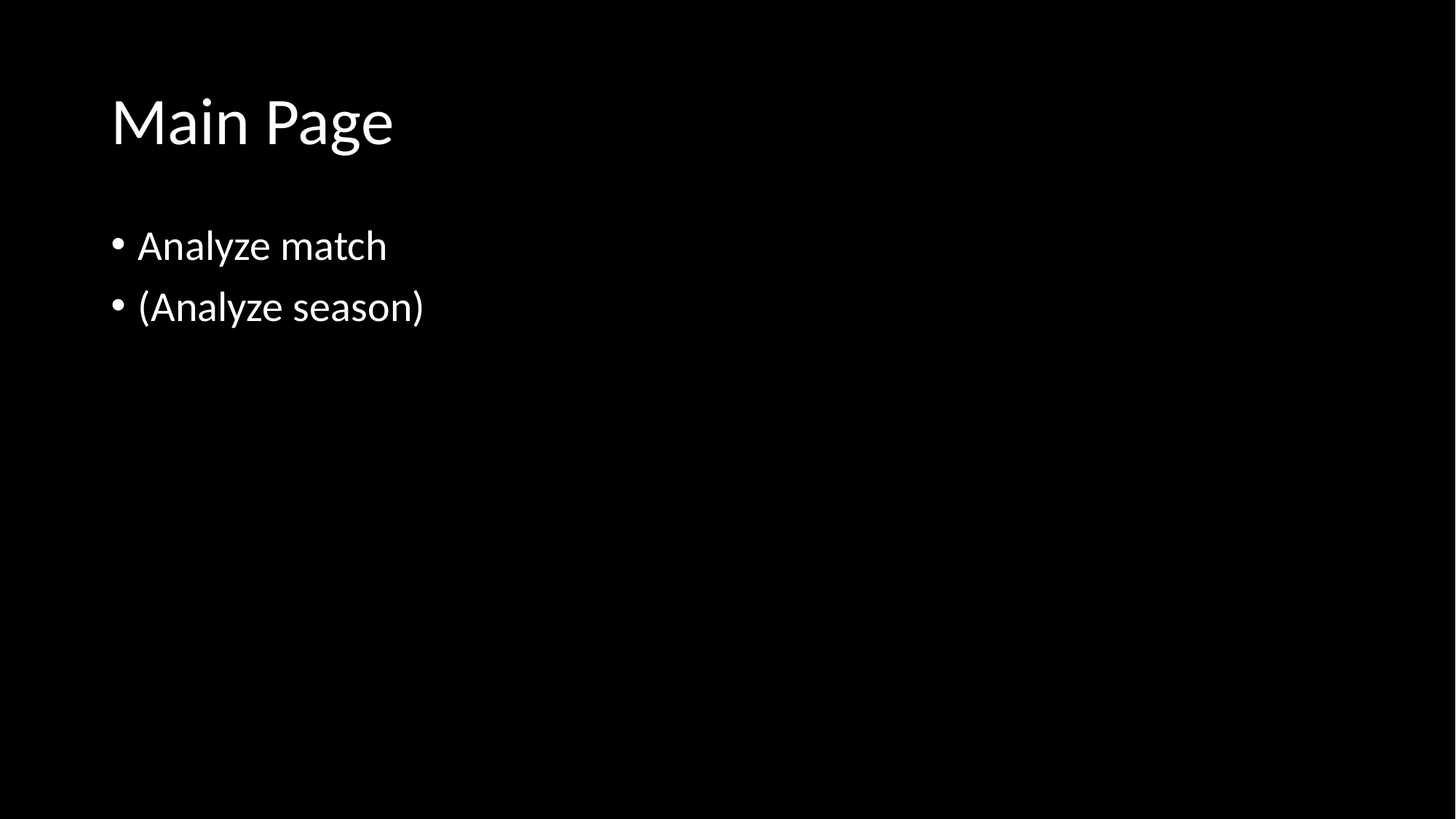

# Main Page
Analyze match
(Analyze season)